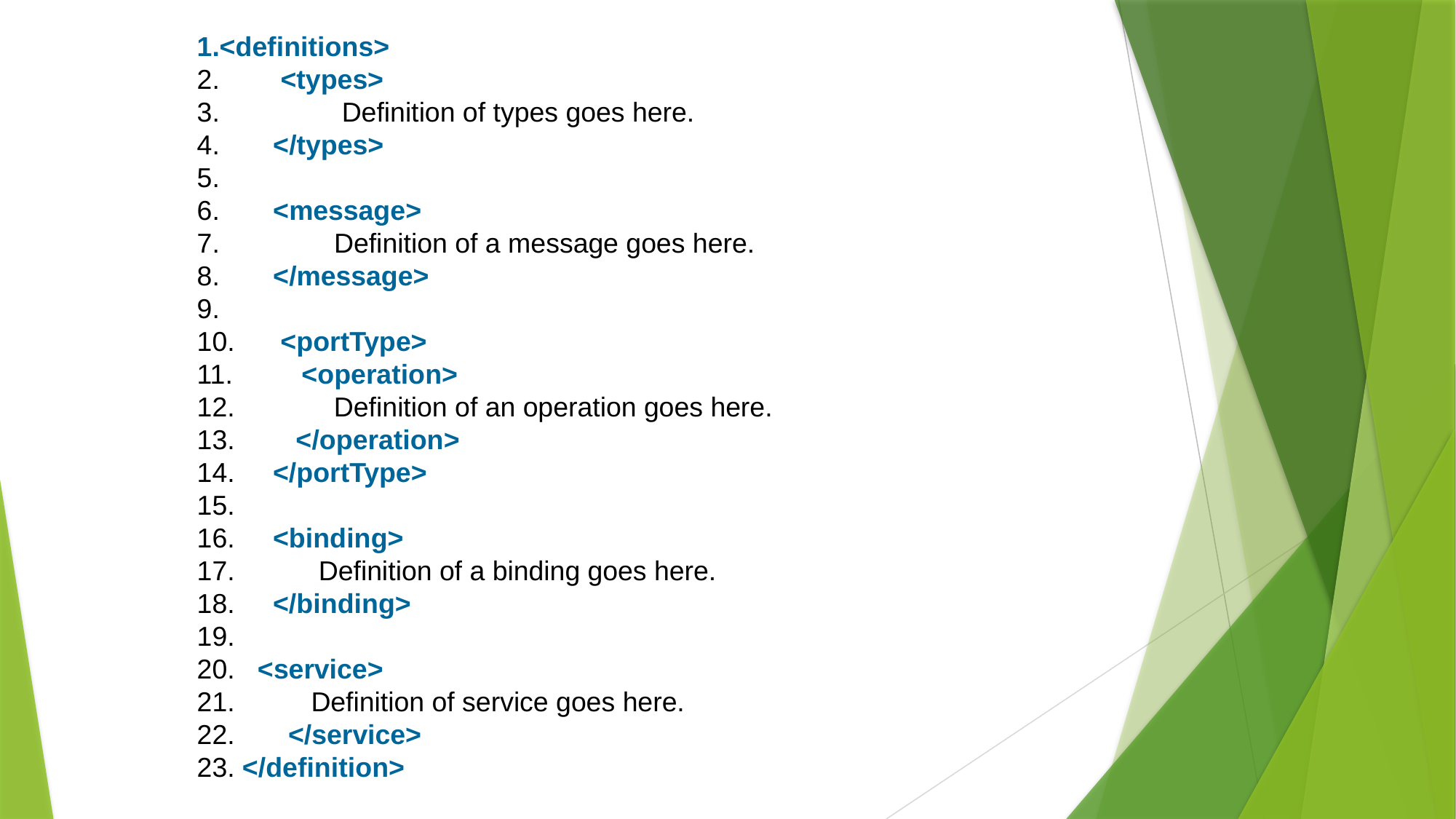

<definitions>
        <types>
                Definition of types goes here.
       </types>

       <message>
               Definition of a message goes here.
       </message>

      <portType>
         <operation>
             Definition of an operation goes here.
        </operation>
     </portType>

     <binding>
           Definition of a binding goes here.
     </binding>

   <service>
          Definition of service goes here.
       </service>
 </definition>